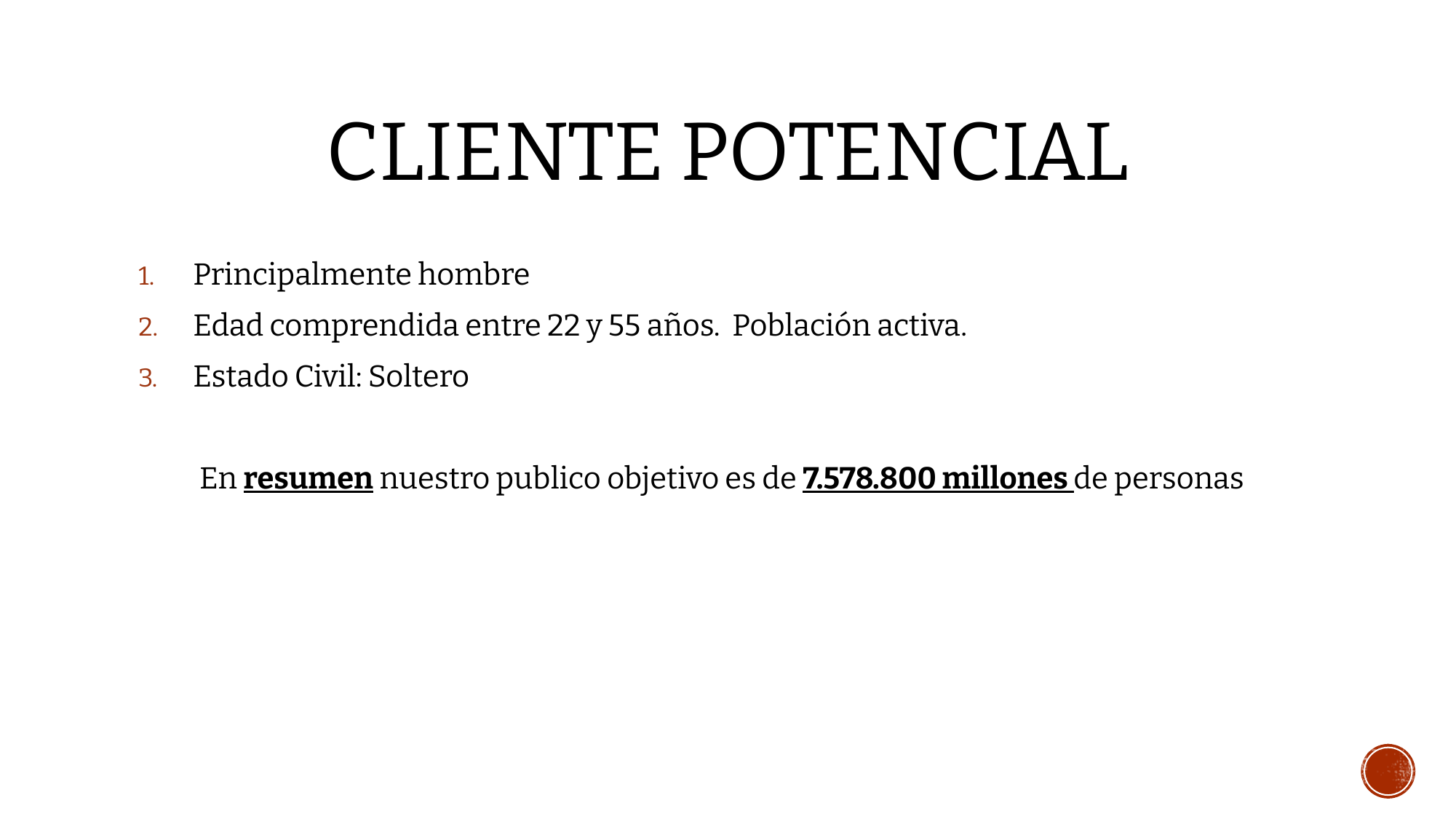

# Cliente potencial
Principalmente hombre
Edad comprendida entre 22 y 55 años.  Población activa.
Estado Civil: Soltero

 En resumen nuestro publico objetivo es de 7.578.800 millones de personas